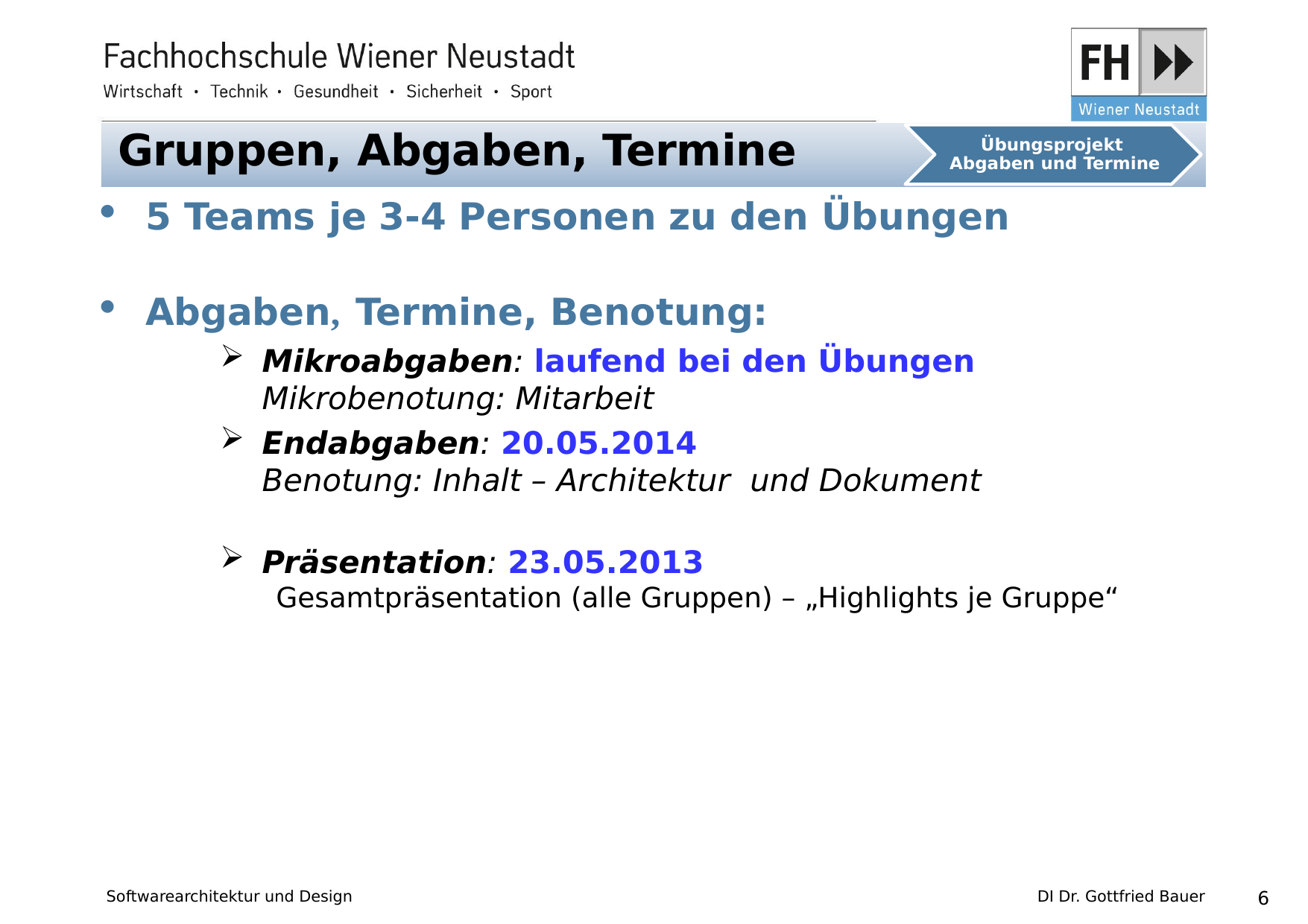

# Gruppen, Abgaben, Termine
Übungsprojekt  Abgaben und Termine
5 Teams je 3-4 Personen zu den Übungen

Abgaben, Termine, Benotung:
Mikroabgaben: laufend bei den Übungen
Mikrobenotung: Mitarbeit
Endabgaben: 20.05.2014
Benotung: Inhalt – Architektur  und Dokument
Präsentation: 23.05.2013
Gesamtpräsentation (alle Gruppen) – „Highlights je Gruppe“
Softwarearchitektur und Design
DI Dr. Gottfried Bauer
6